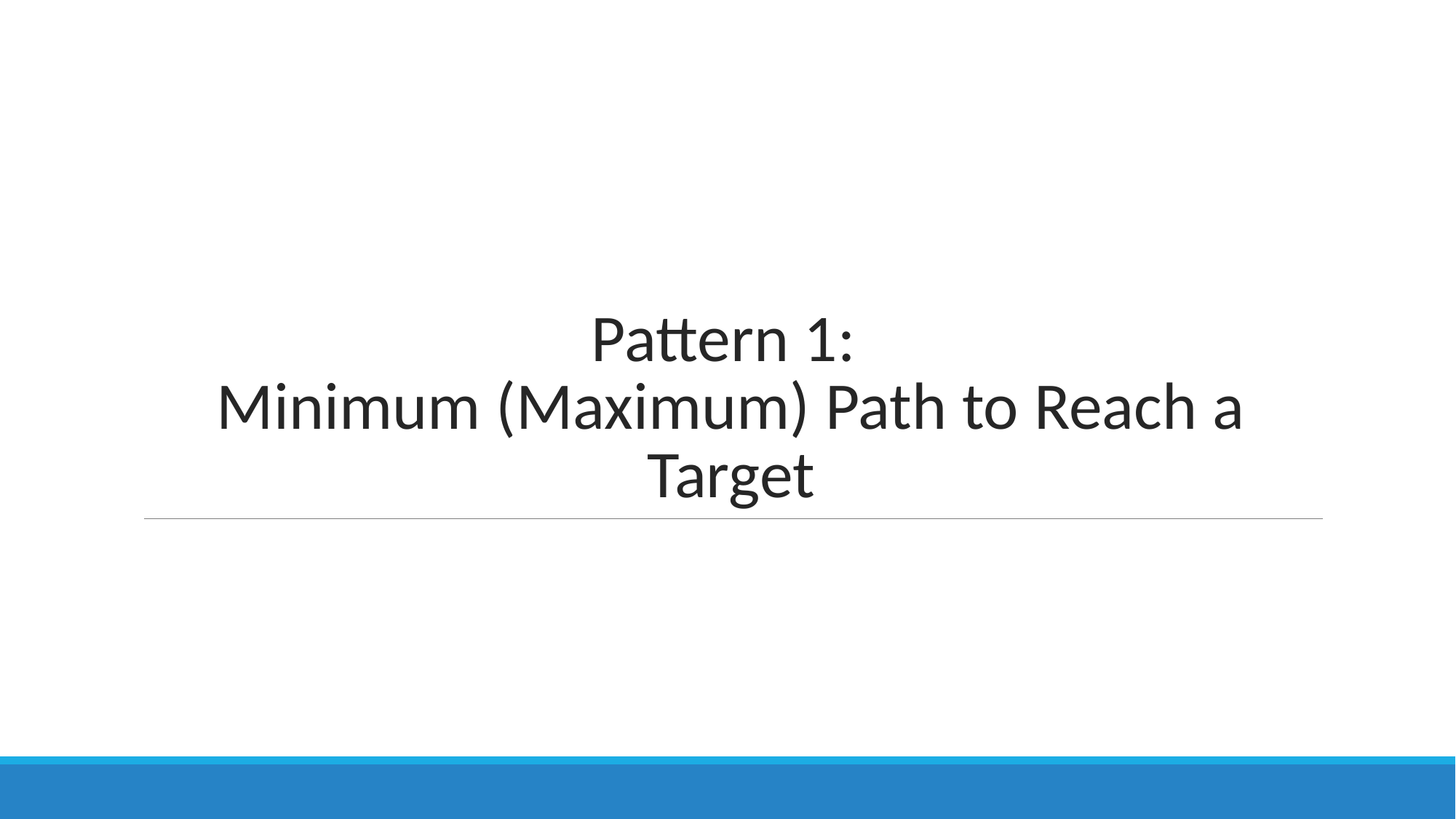

# Pattern 1: Minimum (Maximum) Path to Reach a Target